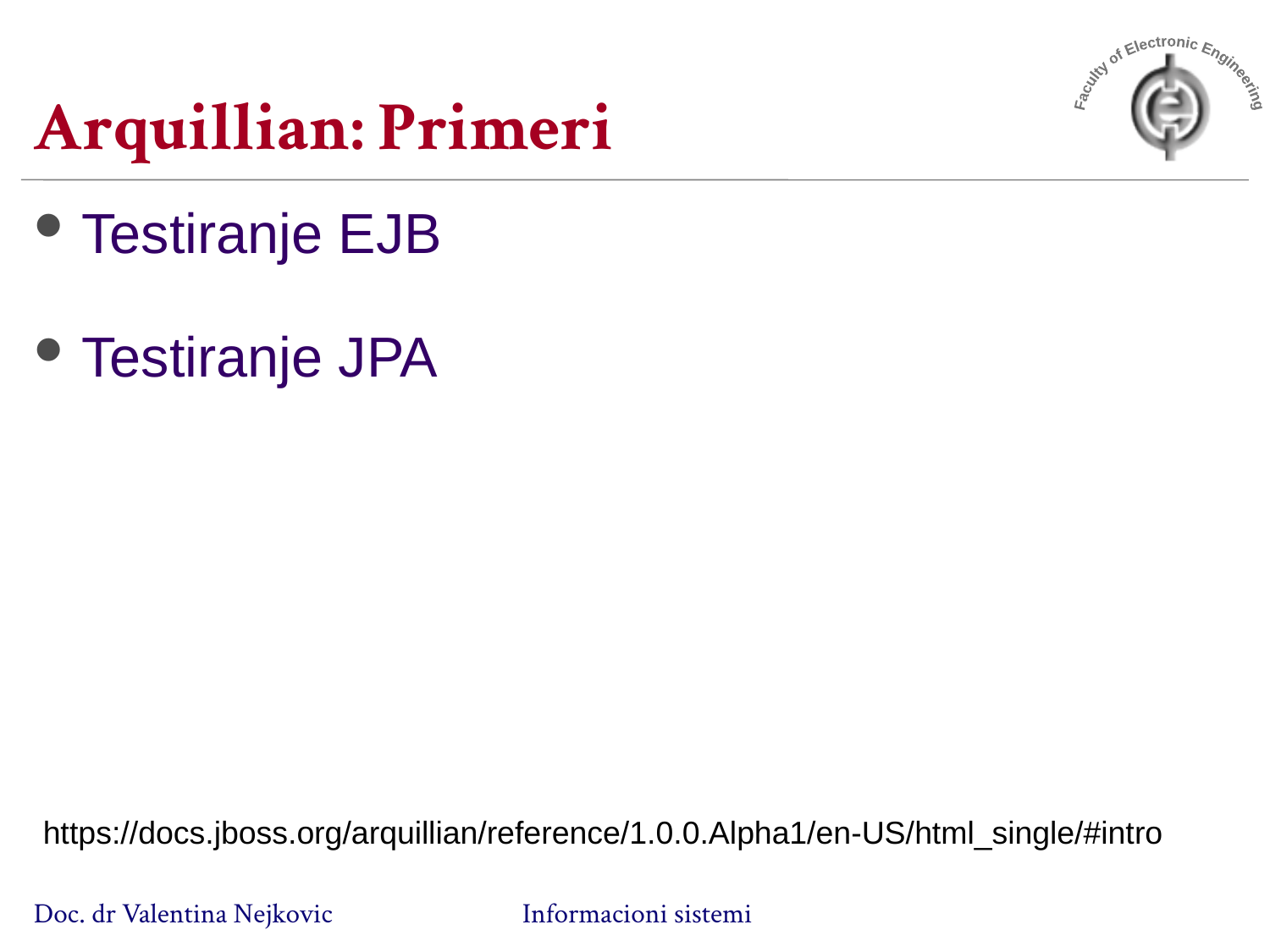

# Arquillian: Primeri
Testiranje EJB
Testiranje JPA

https://docs.jboss.org/arquillian/reference/1.0.0.Alpha1/en-US/html_single/#intro
Doc. dr Valentina Nejkovic                              Informacioni sistemi